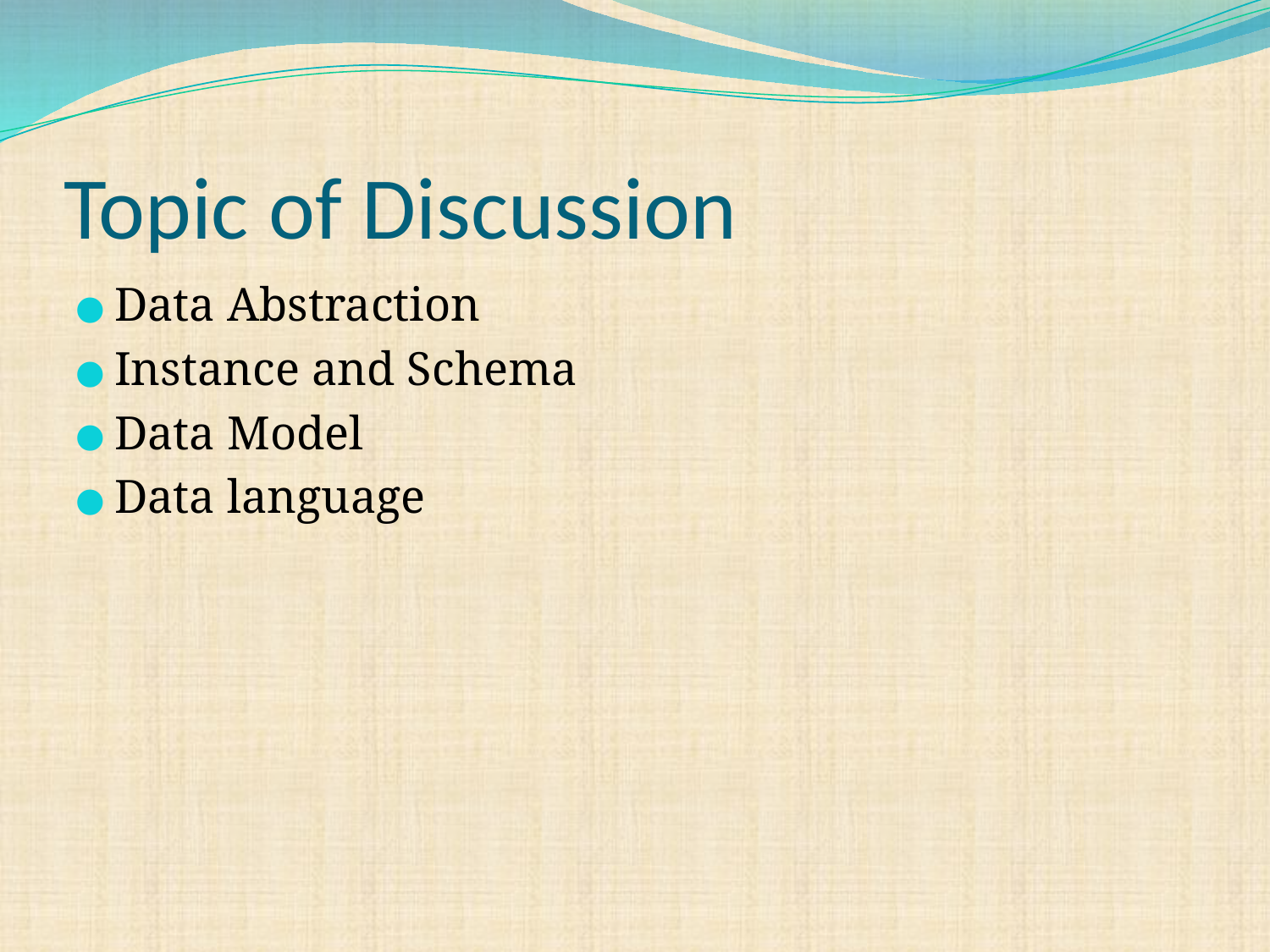

# Topic of Discussion
Data Abstraction
Instance and Schema
Data Model
Data language